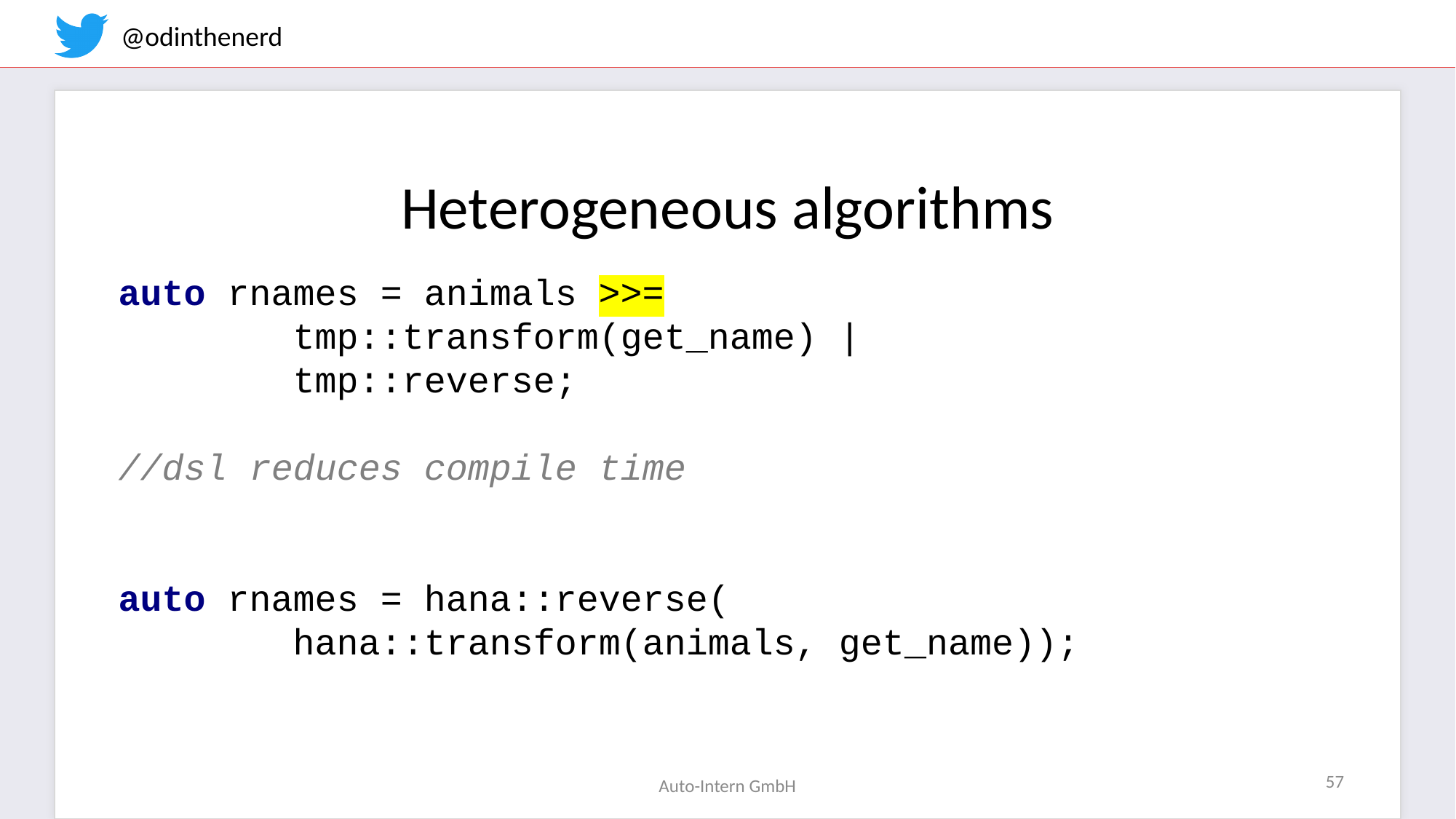

Heterogeneous algorithms
auto rnames = animals >>=
        tmp::transform(get_name) |
        tmp::reverse;

//dsl reduces compile time

auto rnames = hana::reverse(
        hana::transform(animals, get_name));

57
Auto-Intern GmbH